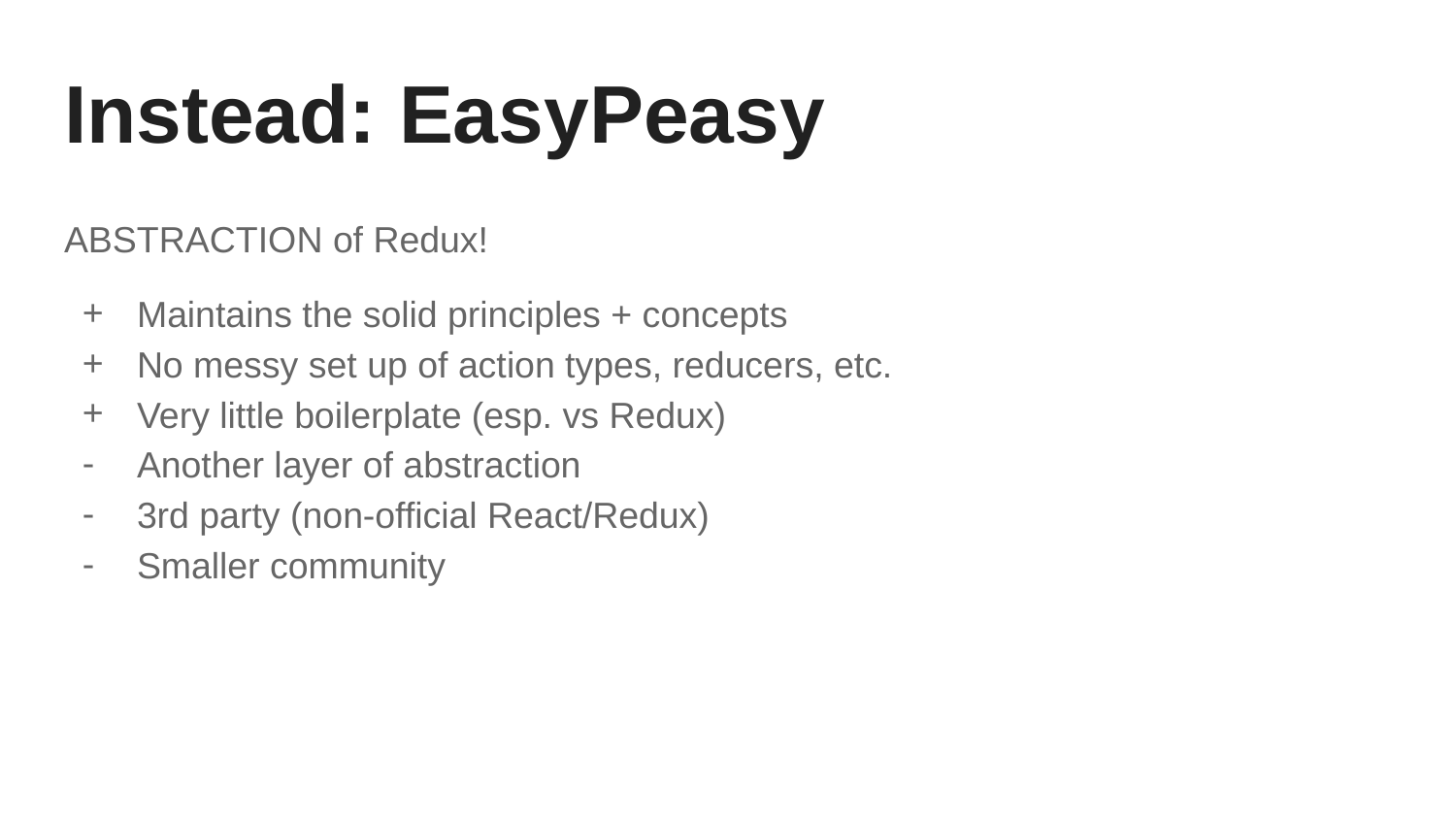

# Instead: EasyPeasy
ABSTRACTION of Redux!
Maintains the solid principles + concepts
No messy set up of action types, reducers, etc.
Very little boilerplate (esp. vs Redux)
Another layer of abstraction
3rd party (non-official React/Redux)
Smaller community